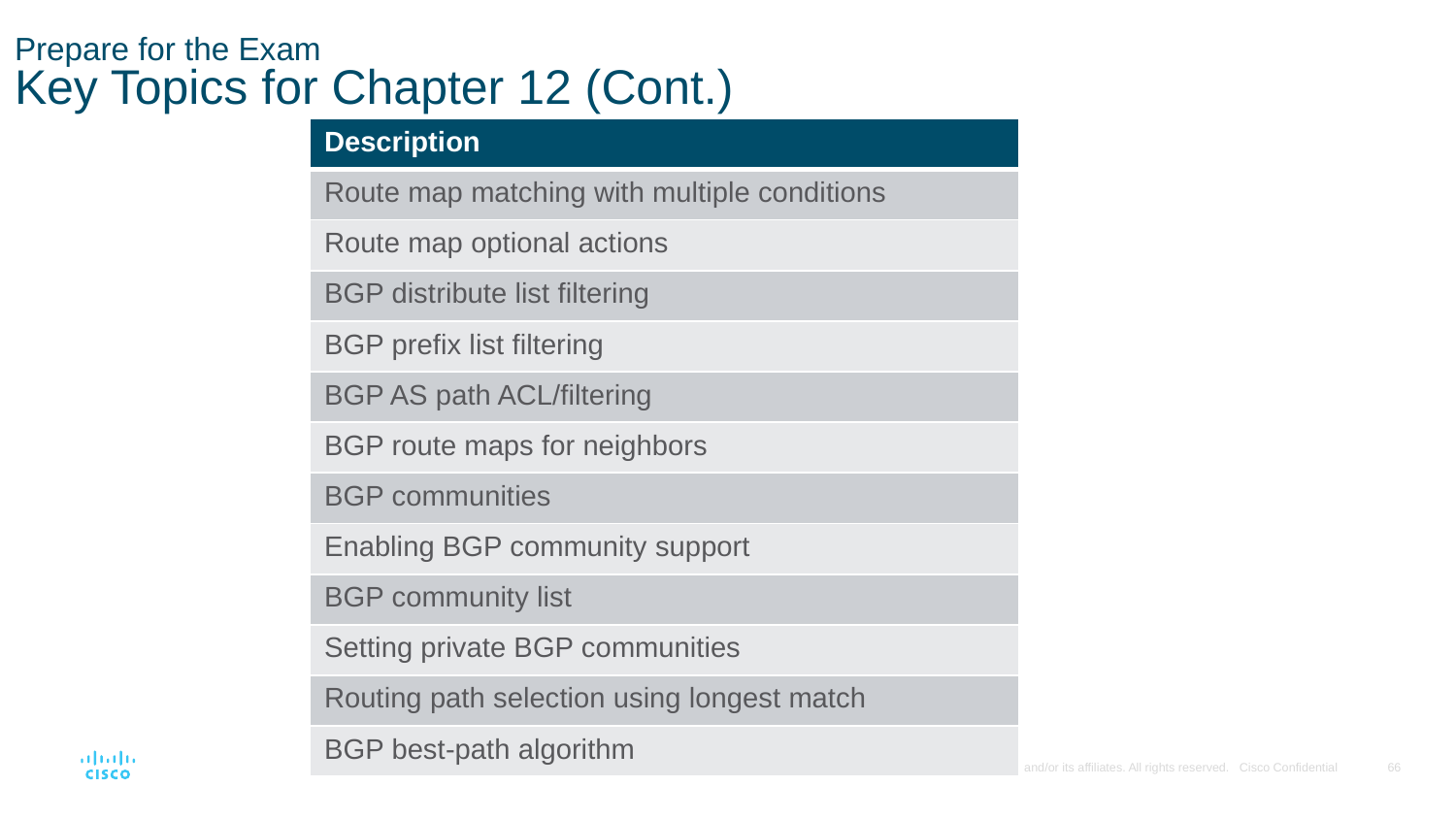

# Prepare for the Exam Key Topics for Chapter 12 (Cont.)
| Description |
| --- |
| Route map matching with multiple conditions |
| Route map optional actions |
| BGP distribute list filtering |
| BGP prefix list filtering |
| BGP AS path ACL/filtering |
| BGP route maps for neighbors |
| BGP communities |
| Enabling BGP community support |
| BGP community list |
| Setting private BGP communities |
| Routing path selection using longest match |
| BGP best-path algorithm |